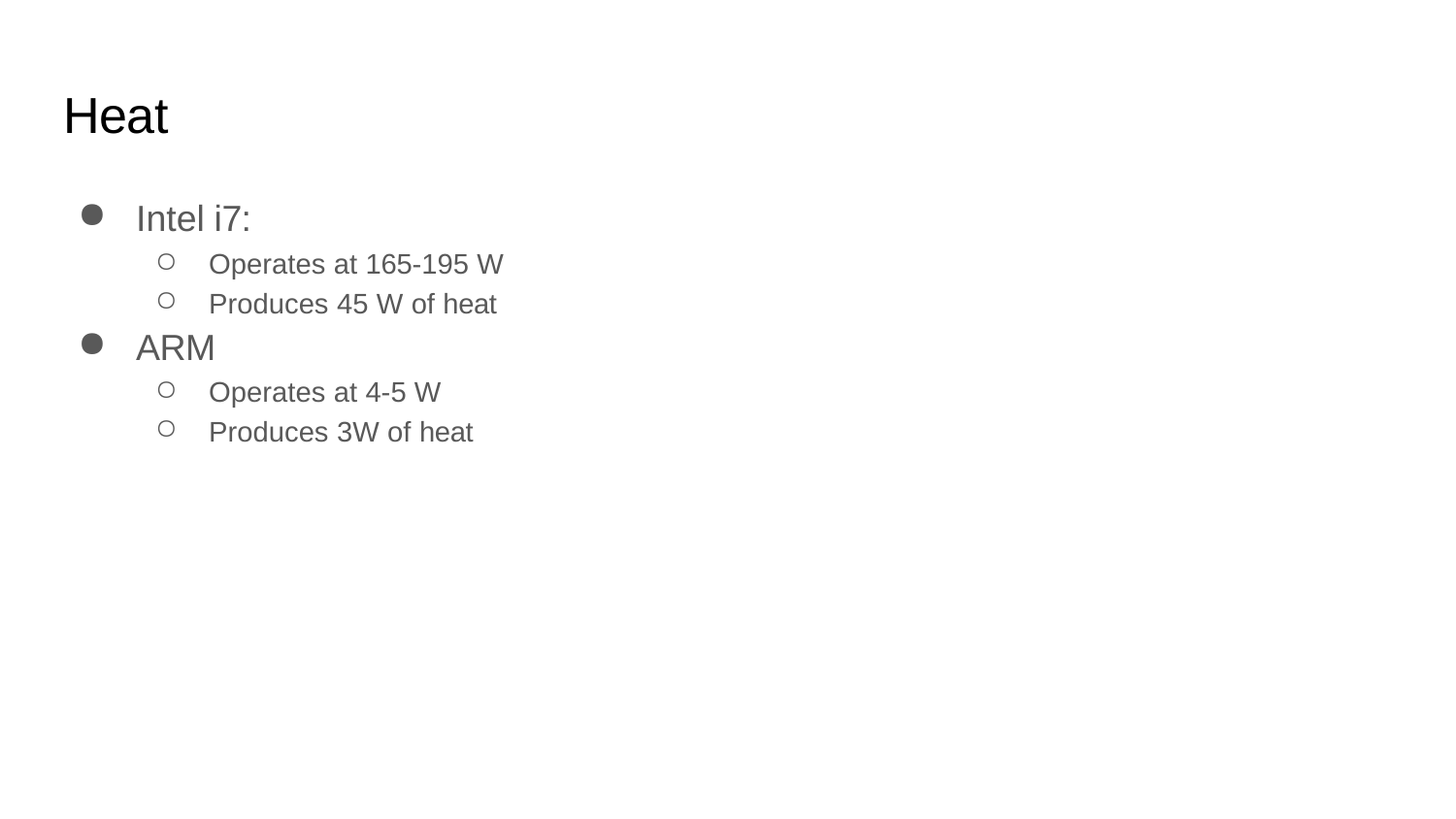

# Heat
Intel i7:
Operates at 165-195 W
Produces 45 W of heat
ARM
Operates at 4-5 W
Produces 3W of heat